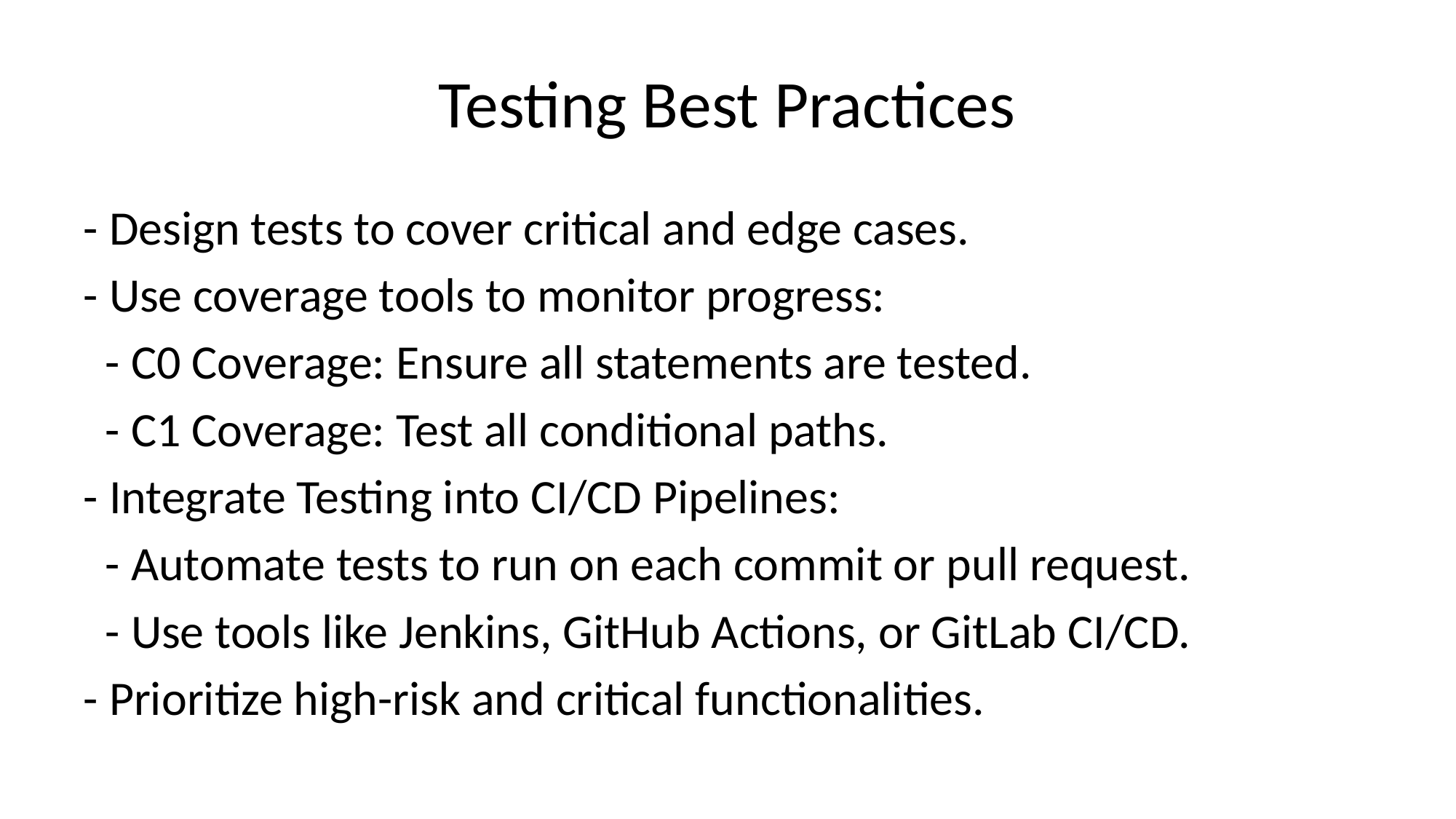

# Testing Best Practices
- Design tests to cover critical and edge cases.
- Use coverage tools to monitor progress:
  - C0 Coverage: Ensure all statements are tested.
  - C1 Coverage: Test all conditional paths.
- Integrate Testing into CI/CD Pipelines:
  - Automate tests to run on each commit or pull request.
  - Use tools like Jenkins, GitHub Actions, or GitLab CI/CD.
- Prioritize high-risk and critical functionalities.